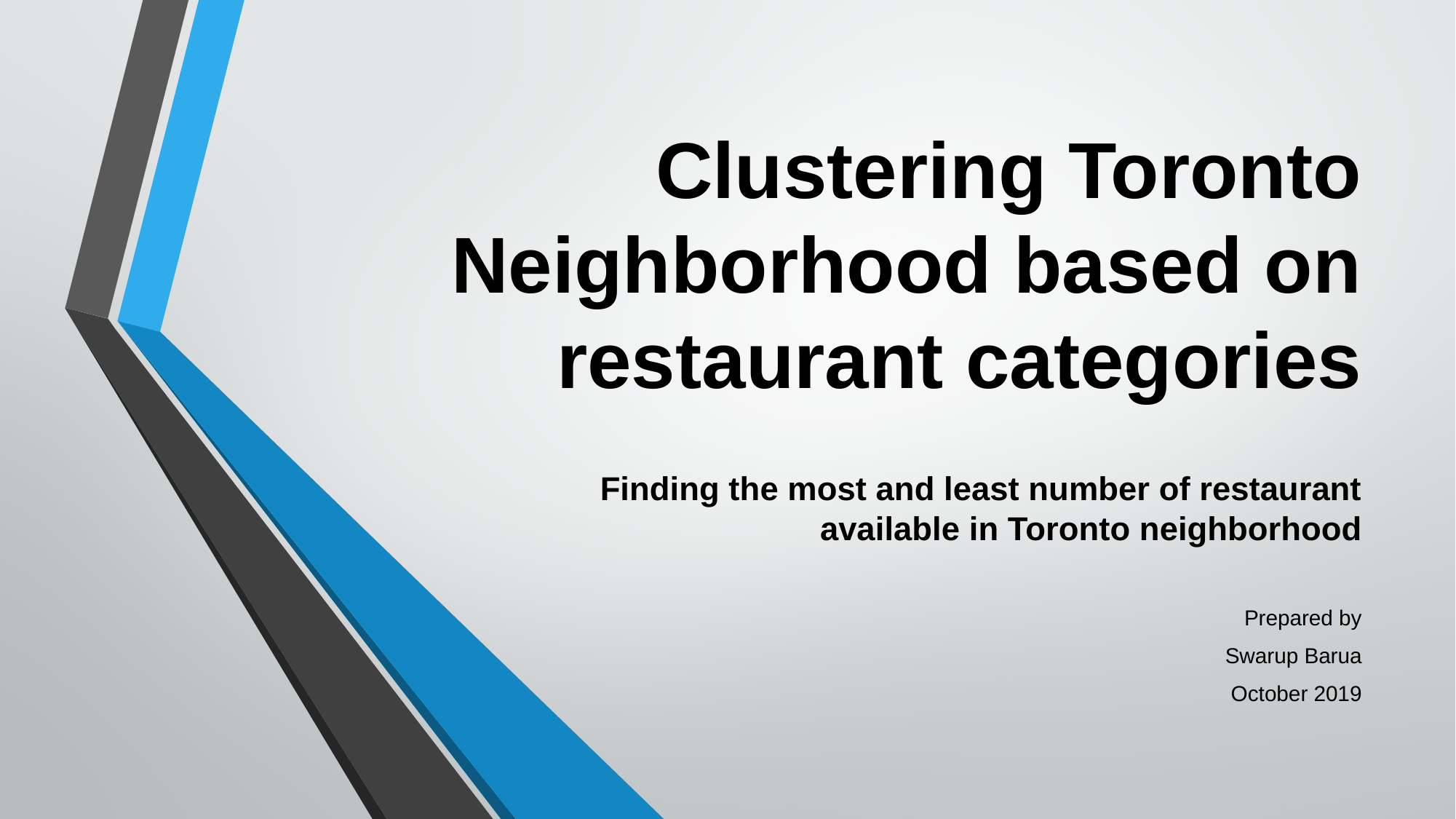

# Clustering Toronto Neighborhood based on restaurant categories
Finding the most and least number of restaurant available in Toronto neighborhood

Prepared by
Swarup Barua
October 2019